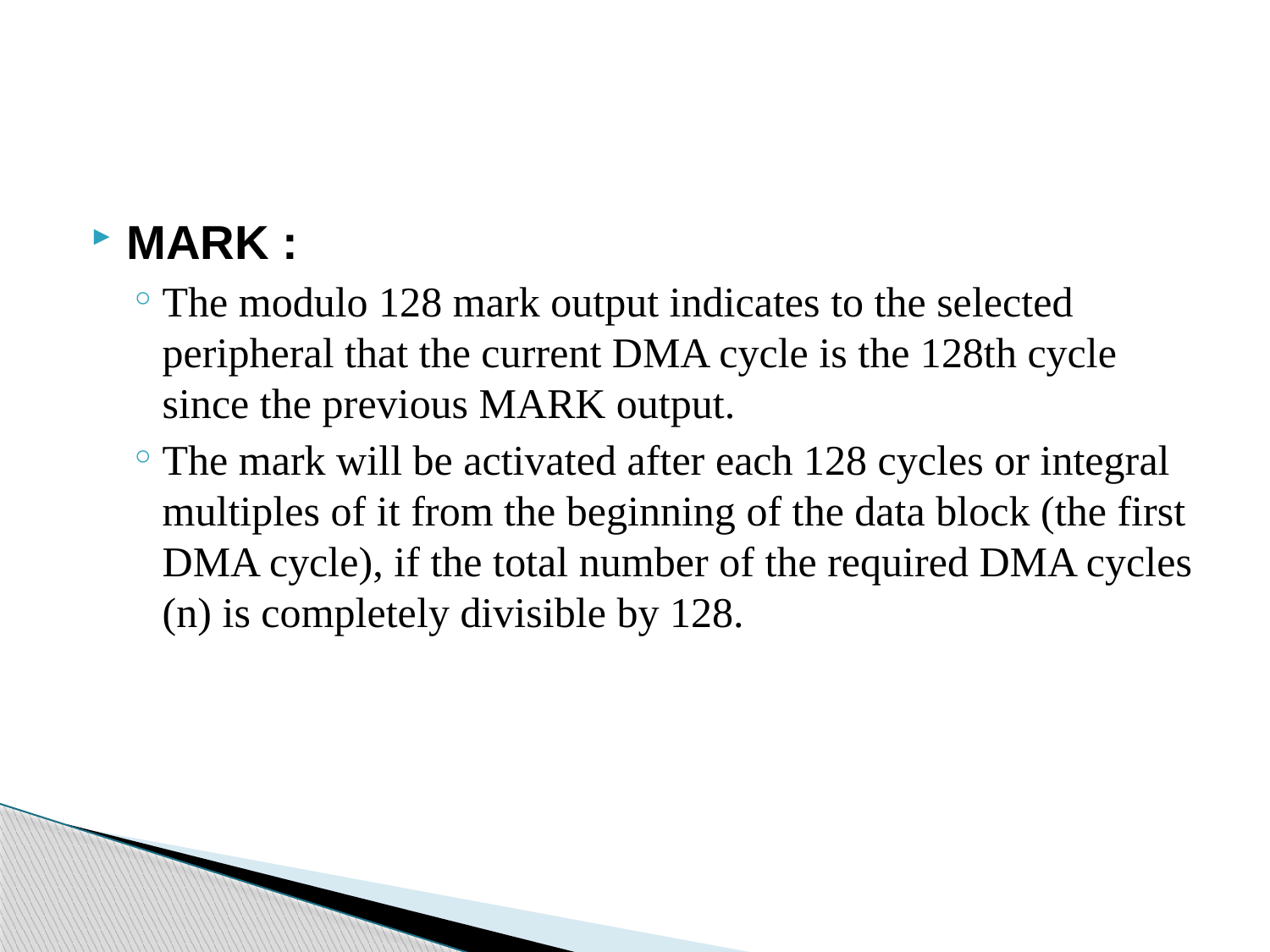

#
MARK :
The modulo 128 mark output indicates to the selected peripheral that the current DMA cycle is the 128th cycle since the previous MARK output.
The mark will be activated after each 128 cycles or integral multiples of it from the beginning of the data block (the first DMA cycle), if the total number of the required DMA cycles (n) is completely divisible by 128.